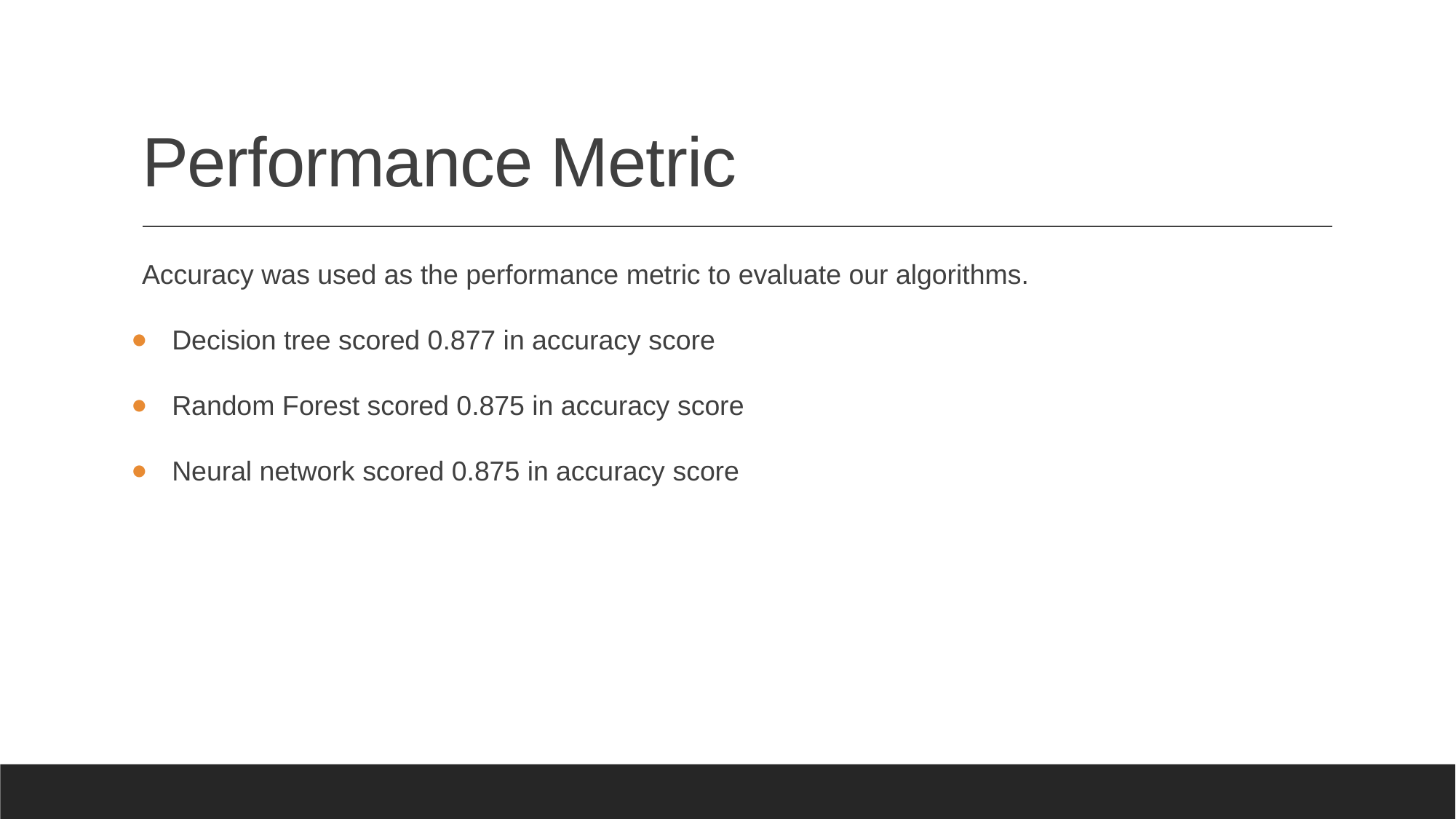

# Performance Metric
Accuracy was used as the performance metric to evaluate our algorithms.

Decision tree scored 0.877 in accuracy score

Random Forest scored 0.875 in accuracy score

Neural network scored 0.875 in accuracy score